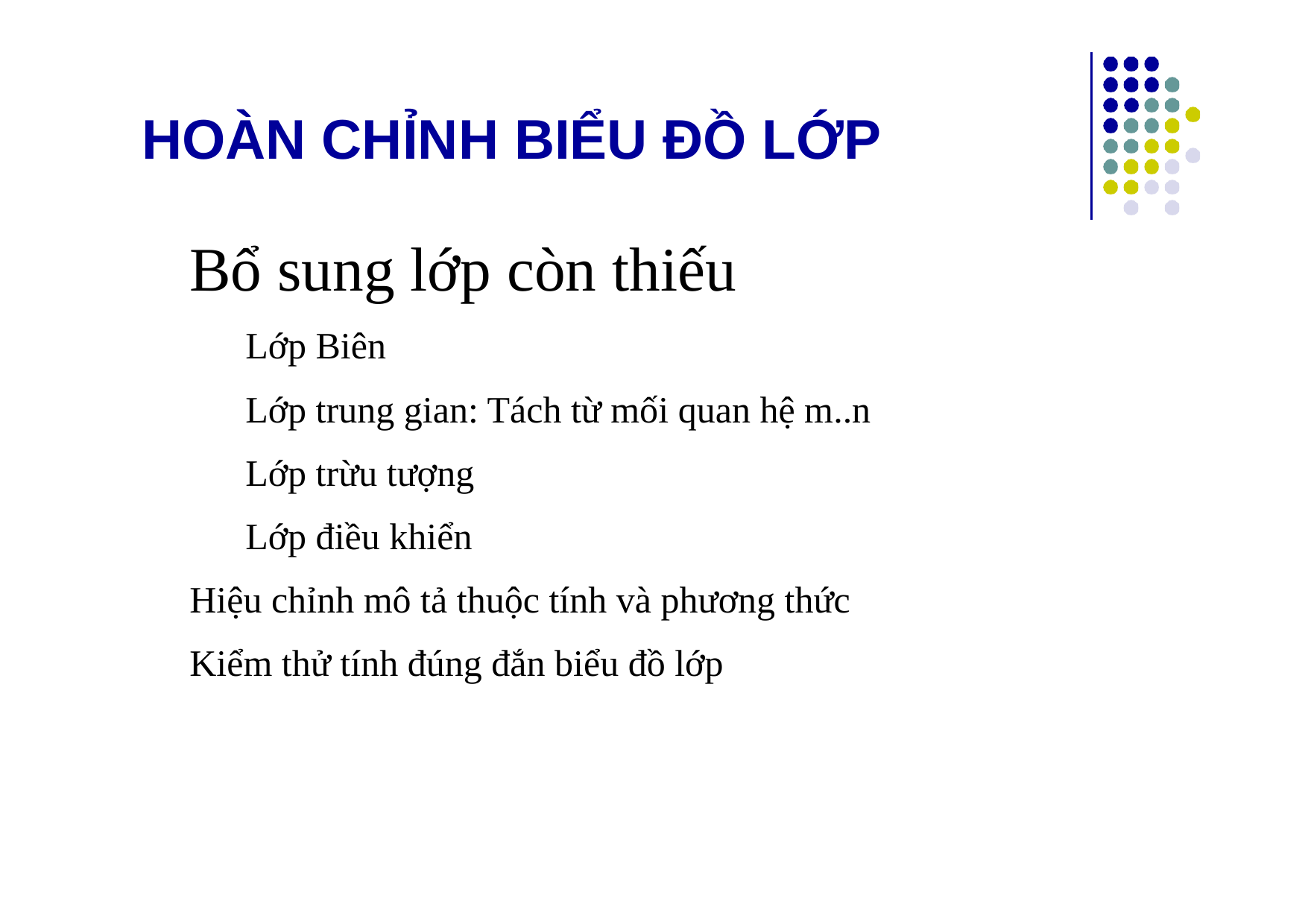

# HOÀN CHỈNH BIỂU ĐỒ LỚP
Bổ sung lớp còn thiếu
Lớp Biên
Lớp trung gian: Tách từ mối quan hệ m..n
Lớp trừu tượng
Lớp điều khiển
Hiệu chỉnh mô tả thuộc tính và phương thức
Kiểm thử tính đúng đắn biểu đồ lớp